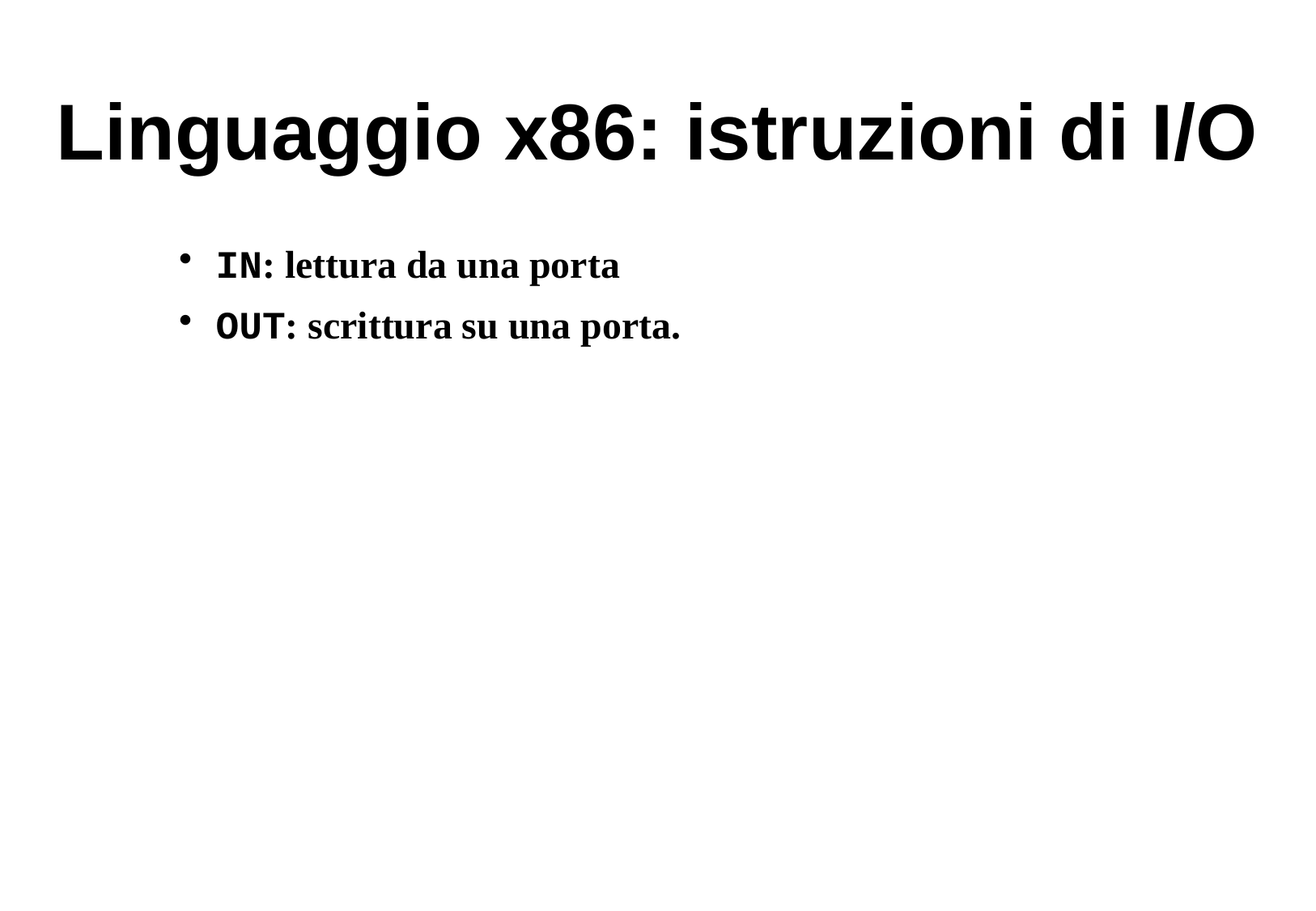

# Linguaggio x86: istruzioni di I/O
IN: lettura da una porta
OUT: scrittura su una porta.